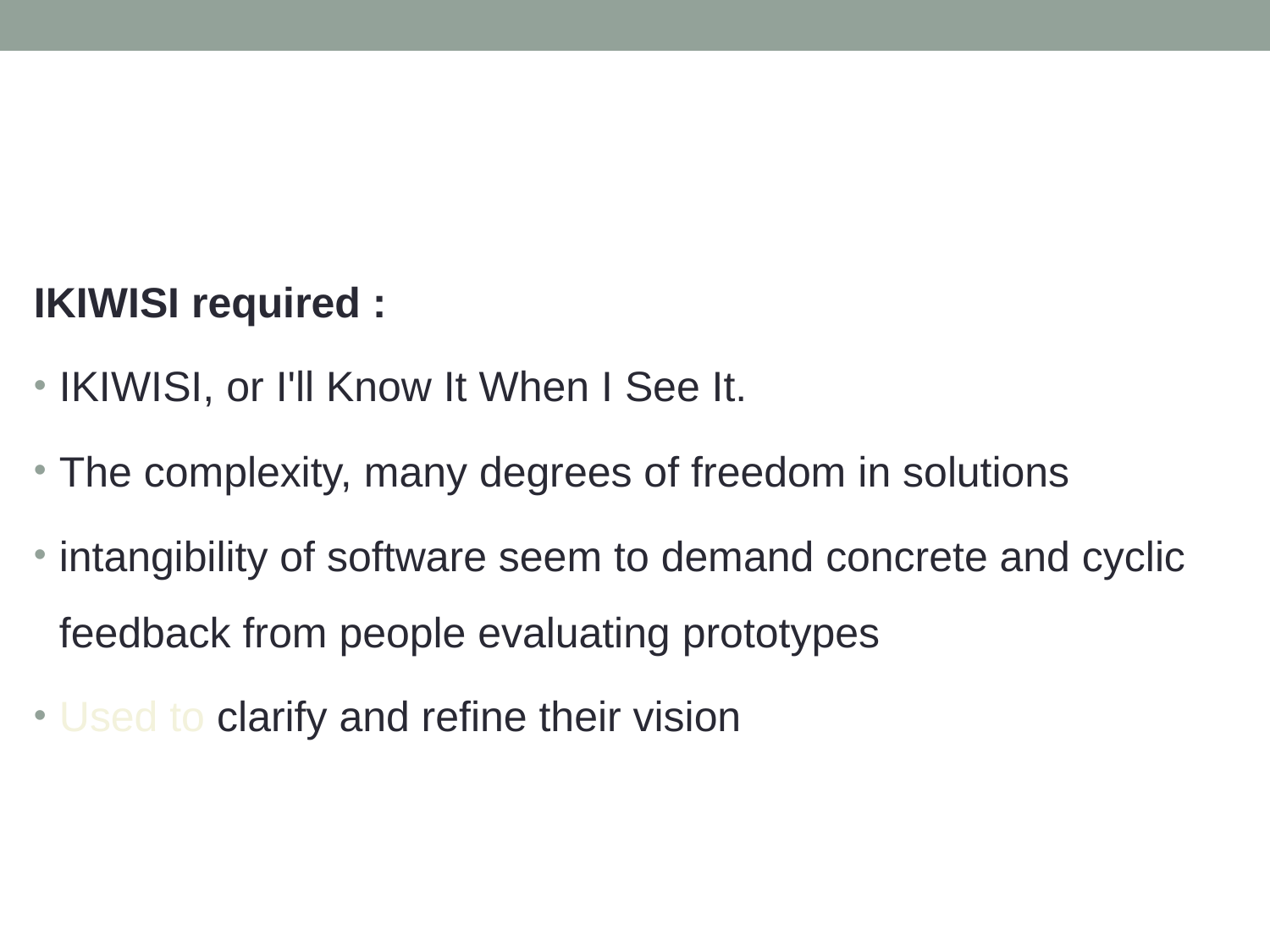

IKIWISI required :
IKIWISI, or I'll Know It When I See It.
The complexity, many degrees of freedom in solutions
intangibility of software seem to demand concrete and cyclic feedback from people evaluating prototypes
Used to clarify and refine their vision